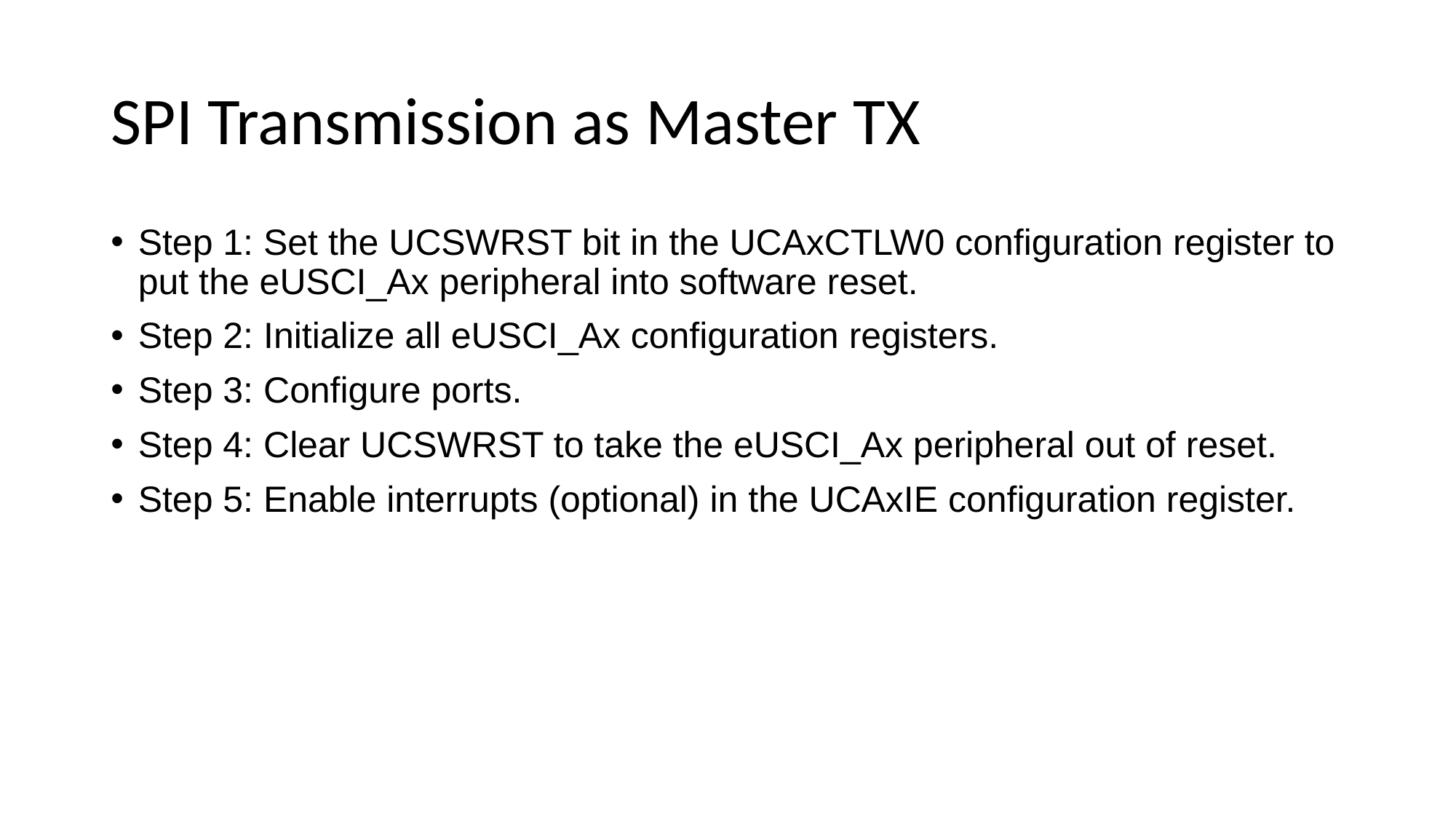

# SPI Transmission as Master TX
Step 1: Set the UCSWRST bit in the UCAxCTLW0 configuration register to put the eUSCI_Ax peripheral into software reset.
Step 2: Initialize all eUSCI_Ax configuration registers.
Step 3: Configure ports.
Step 4: Clear UCSWRST to take the eUSCI_Ax peripheral out of reset.
Step 5: Enable interrupts (optional) in the UCAxIE configuration register.